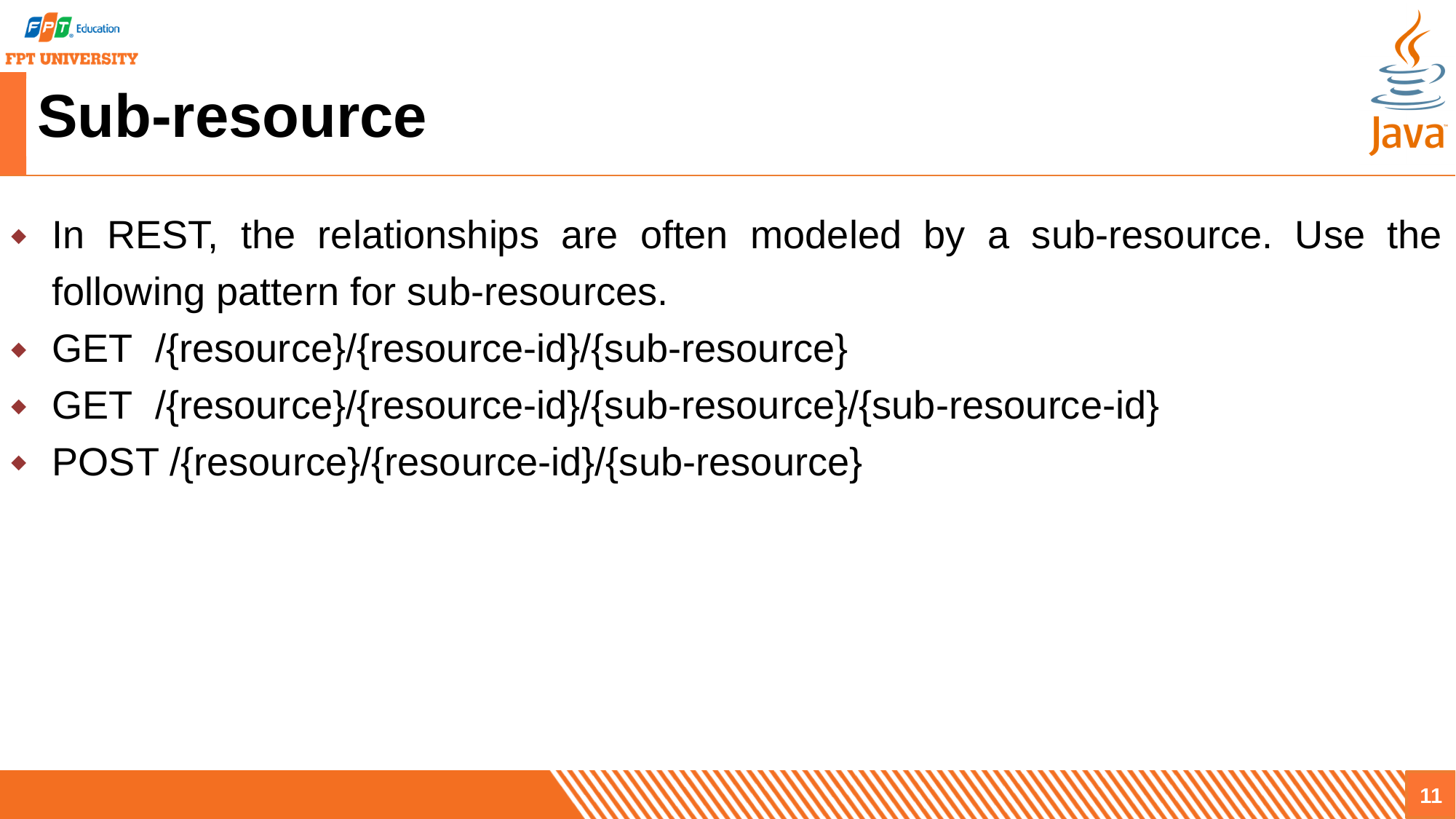

# Sub-resource
In REST, the relationships are often modeled by a sub-resource. Use the following pattern for sub-resources.
GET  /{resource}/{resource-id}/{sub-resource}
GET  /{resource}/{resource-id}/{sub-resource}/{sub-resource-id}
POST /{resource}/{resource-id}/{sub-resource}

11